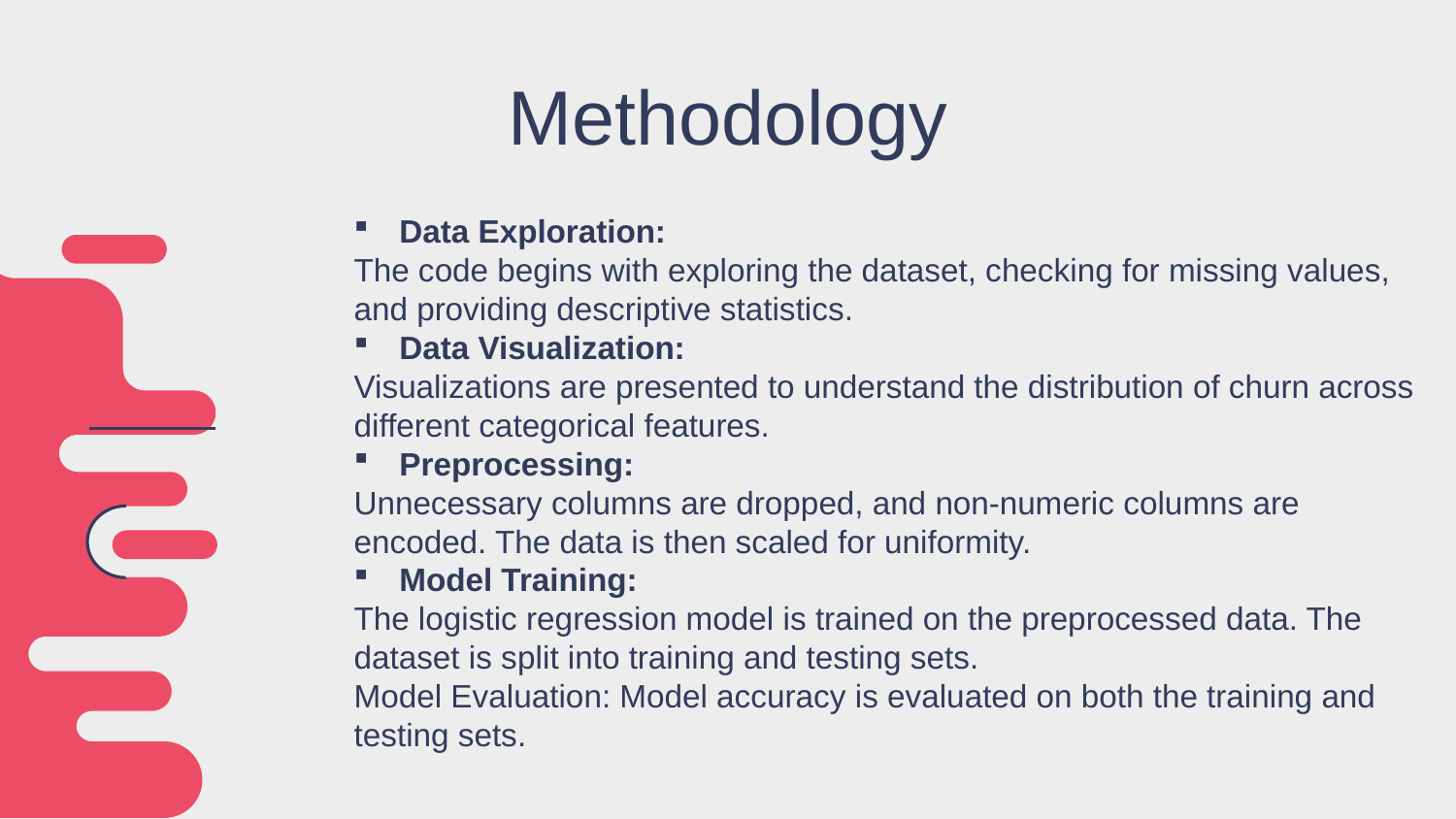

# Methodology
Data Exploration:
The code begins with exploring the dataset, checking for missing values, and providing descriptive statistics.
Data Visualization:
Visualizations are presented to understand the distribution of churn across different categorical features.
Preprocessing:
Unnecessary columns are dropped, and non-numeric columns are encoded. The data is then scaled for uniformity.
Model Training:
The logistic regression model is trained on the preprocessed data. The dataset is split into training and testing sets.
Model Evaluation: Model accuracy is evaluated on both the training and testing sets.